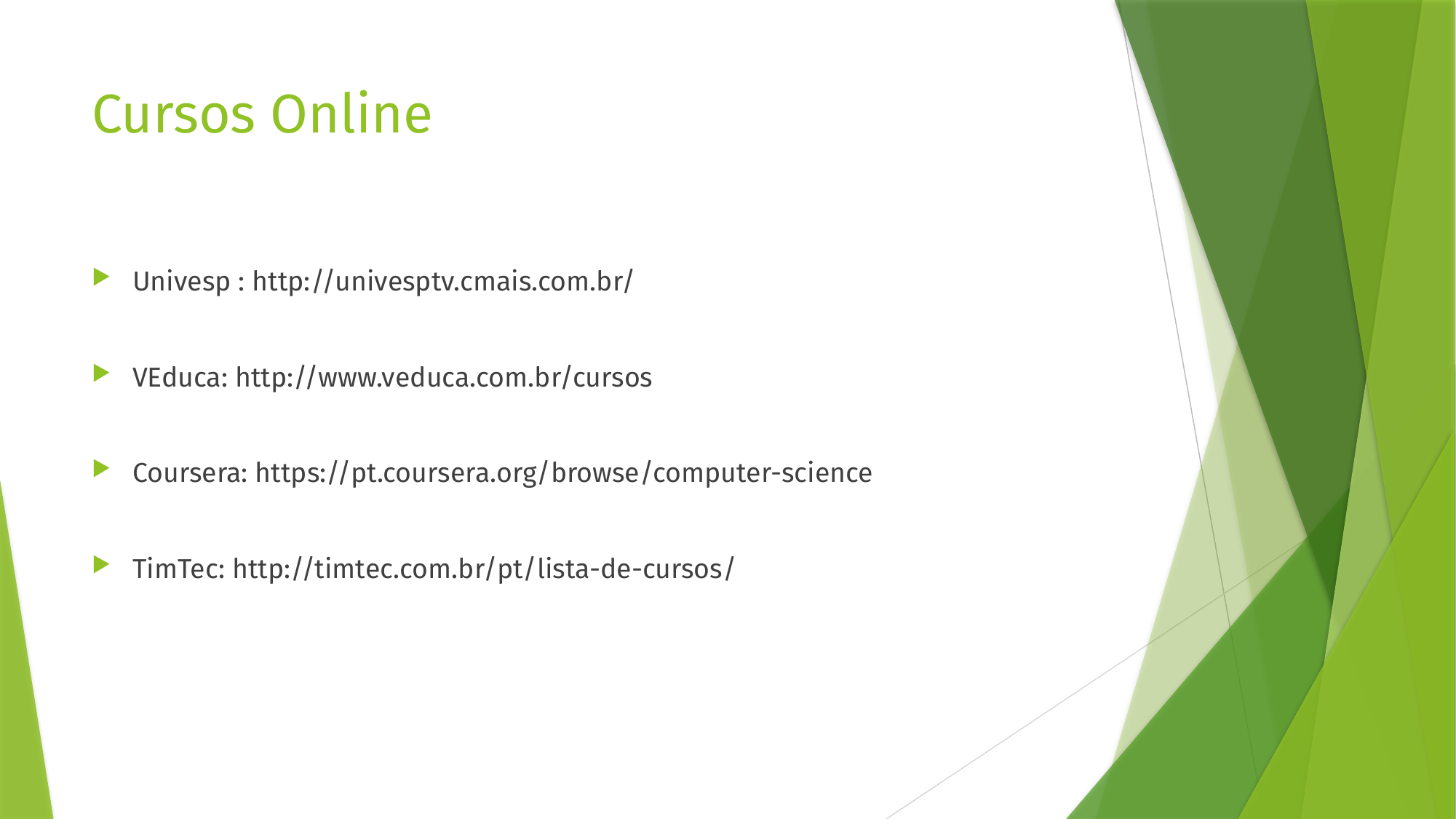

# Cursos Online
Univesp : http://univesptv.cmais.com.br/

VEduca: http://www.veduca.com.br/cursos

Coursera: https://pt.coursera.org/browse/computer-science

TimTec: http://timtec.com.br/pt/lista-de-cursos/